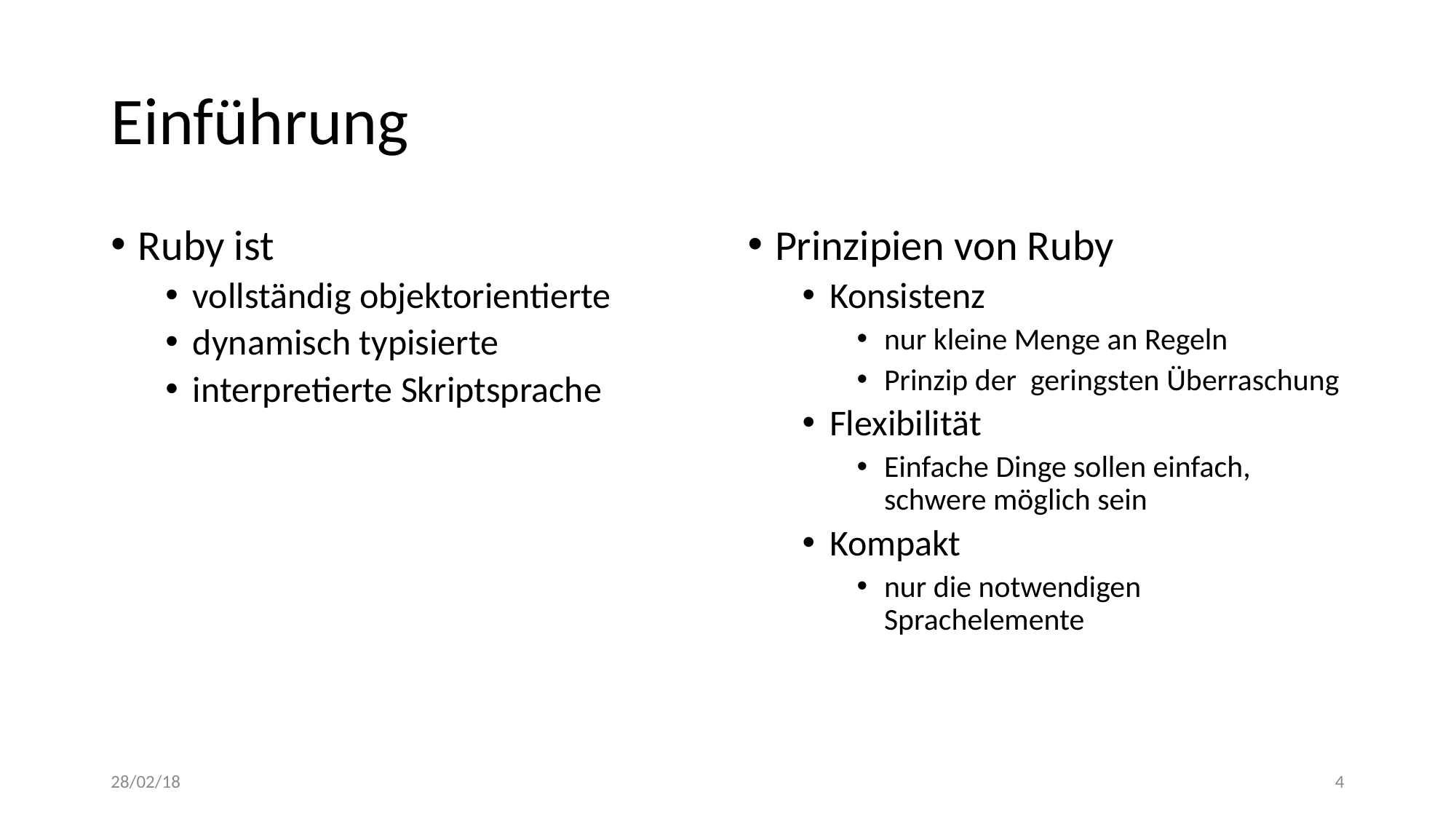

# Einführung
Ruby ist
vollständig objektorientierte
dynamisch typisierte
interpretierte Skriptsprache

Prinzipien von Ruby
Konsistenz
nur kleine Menge an Regeln
Prinzip der  geringsten Überraschung
Flexibilität
Einfache Dinge sollen einfach, schwere möglich sein
Kompakt
nur die notwendigen Sprachelemente

28/02/18
4